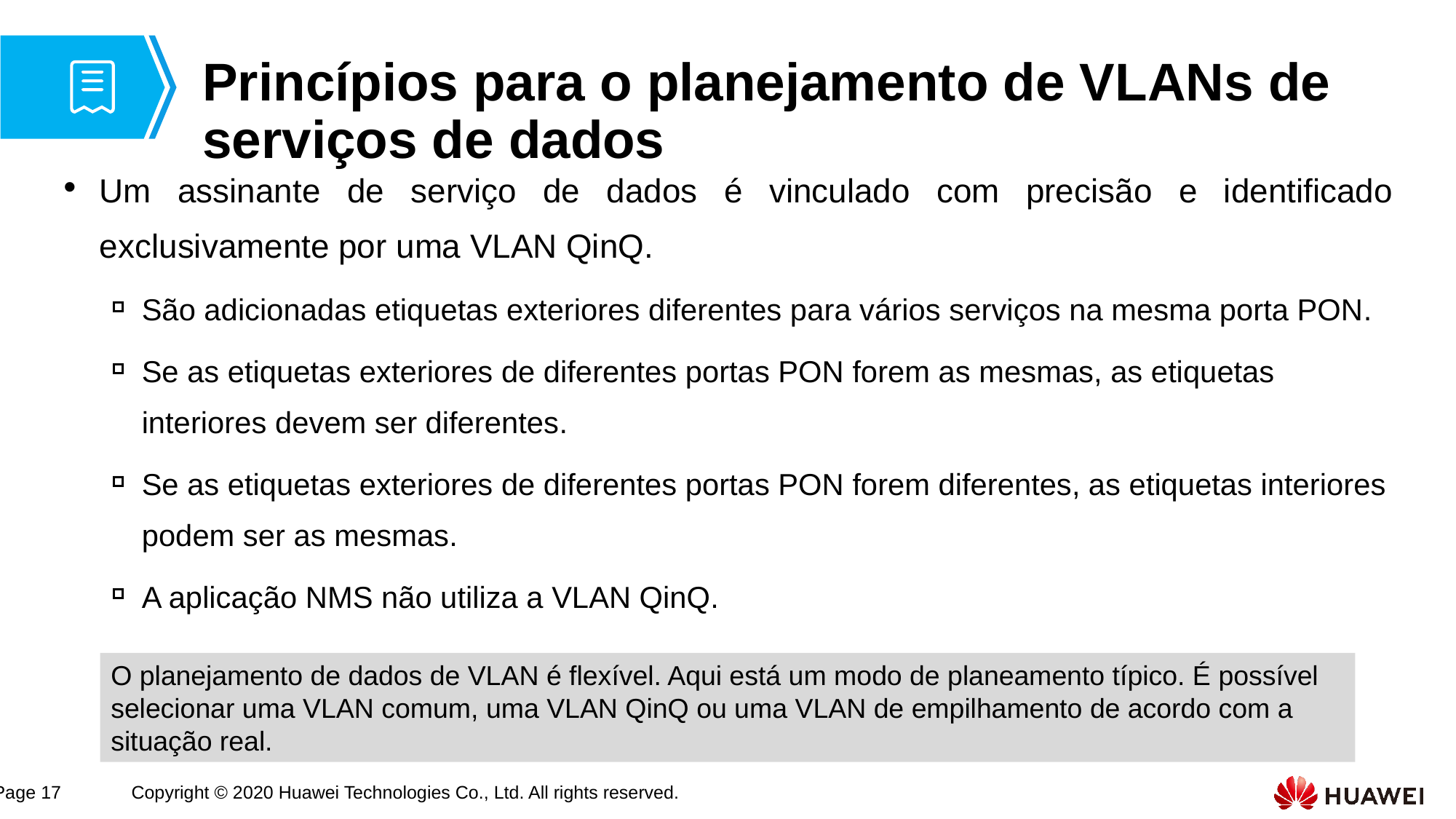

# Princípios para o planejamento de VLANs de serviços de dados
Um assinante de serviço de dados é vinculado com precisão e identificado exclusivamente por uma VLAN QinQ.
São adicionadas etiquetas exteriores diferentes para vários serviços na mesma porta PON.
Se as etiquetas exteriores de diferentes portas PON forem as mesmas, as etiquetas interiores devem ser diferentes.
Se as etiquetas exteriores de diferentes portas PON forem diferentes, as etiquetas interiores podem ser as mesmas.
A aplicação NMS não utiliza a VLAN QinQ.

O planejamento de dados de VLAN é flexível. Aqui está um modo de planeamento típico. É possível selecionar uma VLAN comum, uma VLAN QinQ ou uma VLAN de empilhamento de acordo com a situação real.